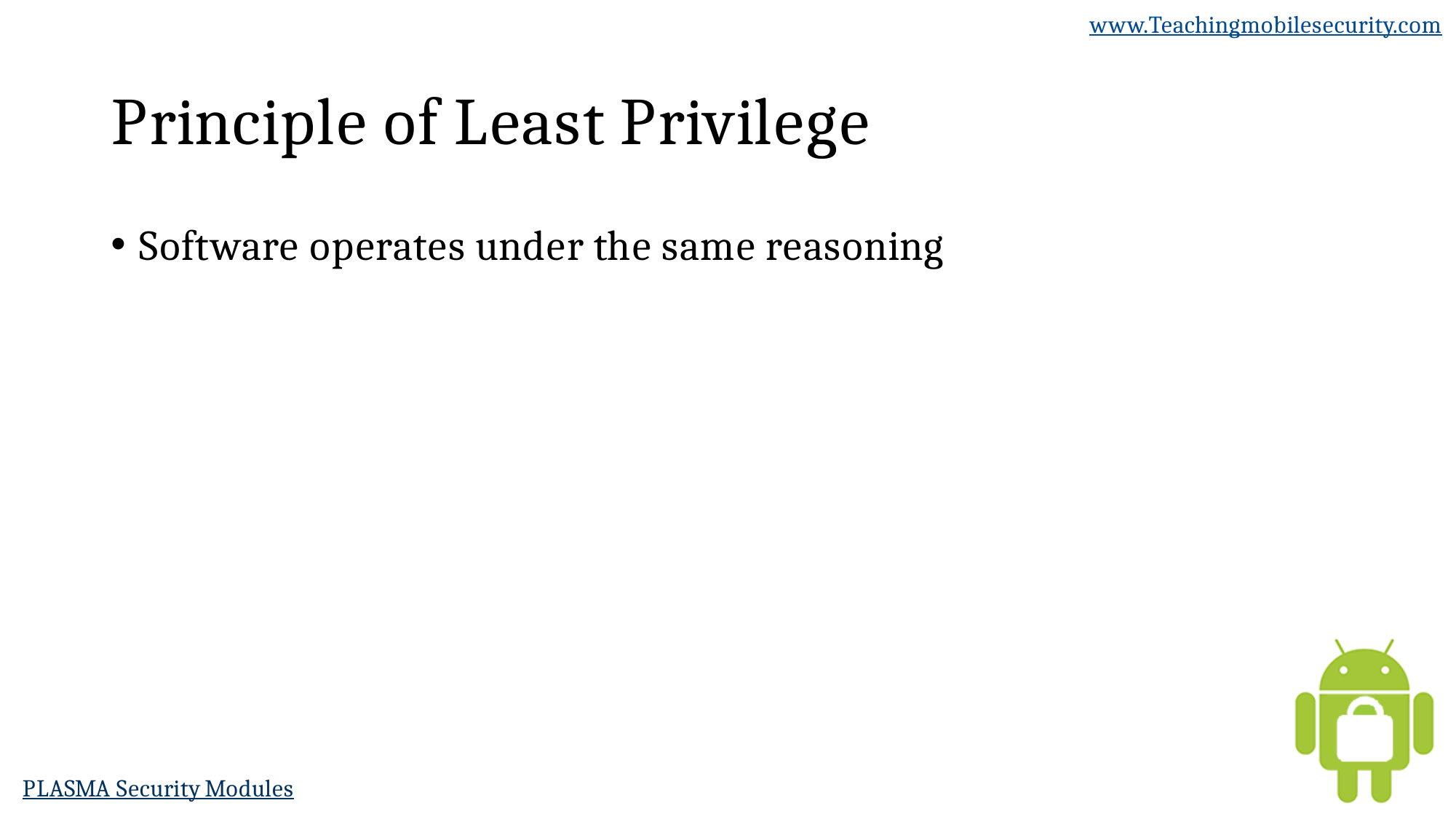

# Principle of Least Privilege
Software operates under the same reasoning